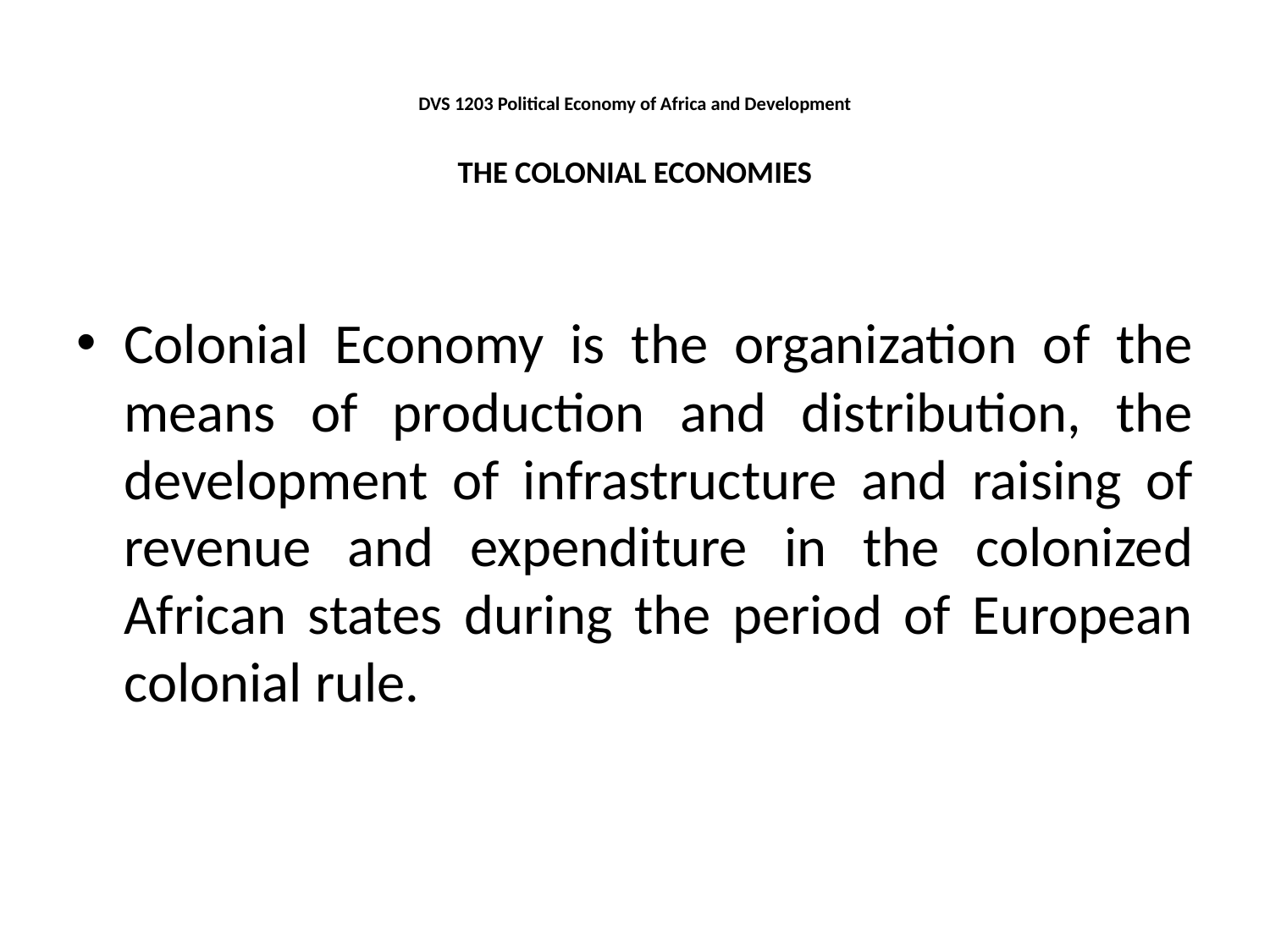

# DVS 1203 Political Economy of Africa and Development THE COLONIAL ECONOMIES

Colonial Economy is the organization of the means of production and distribution, the development of infrastructure and raising of revenue and expenditure in the colonized African states during the period of European colonial rule.